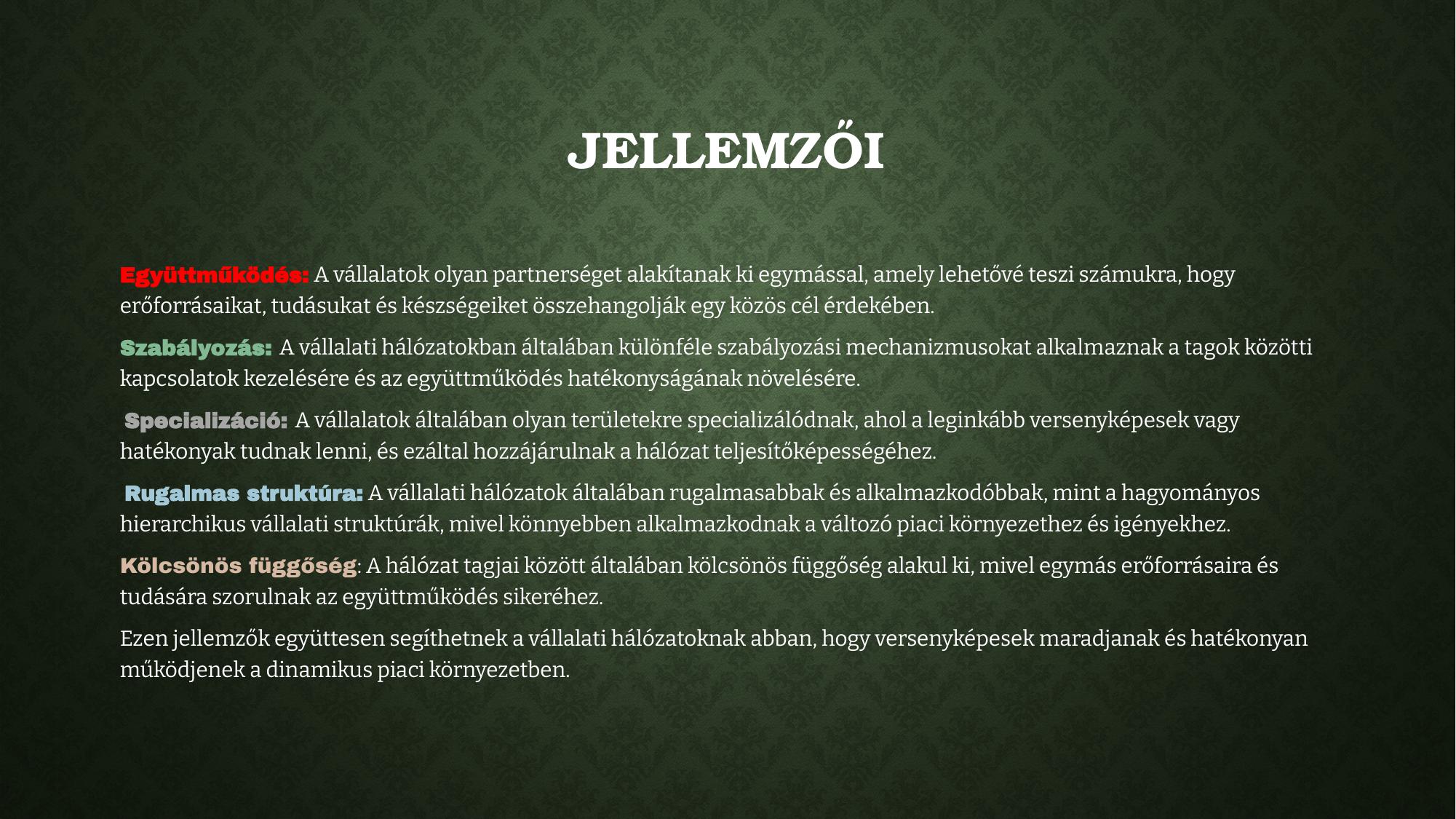

# jellemzői
Együttműködés: A vállalatok olyan partnerséget alakítanak ki egymással, amely lehetővé teszi számukra, hogy erőforrásaikat, tudásukat és készségeiket összehangolják egy közös cél érdekében.
Szabályozás: A vállalati hálózatokban általában különféle szabályozási mechanizmusokat alkalmaznak a tagok közötti kapcsolatok kezelésére és az együttműködés hatékonyságának növelésére.
 Specializáció: A vállalatok általában olyan területekre specializálódnak, ahol a leginkább versenyképesek vagy hatékonyak tudnak lenni, és ezáltal hozzájárulnak a hálózat teljesítőképességéhez.
 Rugalmas struktúra: A vállalati hálózatok általában rugalmasabbak és alkalmazkodóbbak, mint a hagyományos hierarchikus vállalati struktúrák, mivel könnyebben alkalmazkodnak a változó piaci környezethez és igényekhez.
Kölcsönös függőség: A hálózat tagjai között általában kölcsönös függőség alakul ki, mivel egymás erőforrásaira és tudására szorulnak az együttműködés sikeréhez.
Ezen jellemzők együttesen segíthetnek a vállalati hálózatoknak abban, hogy versenyképesek maradjanak és hatékonyan működjenek a dinamikus piaci környezetben.